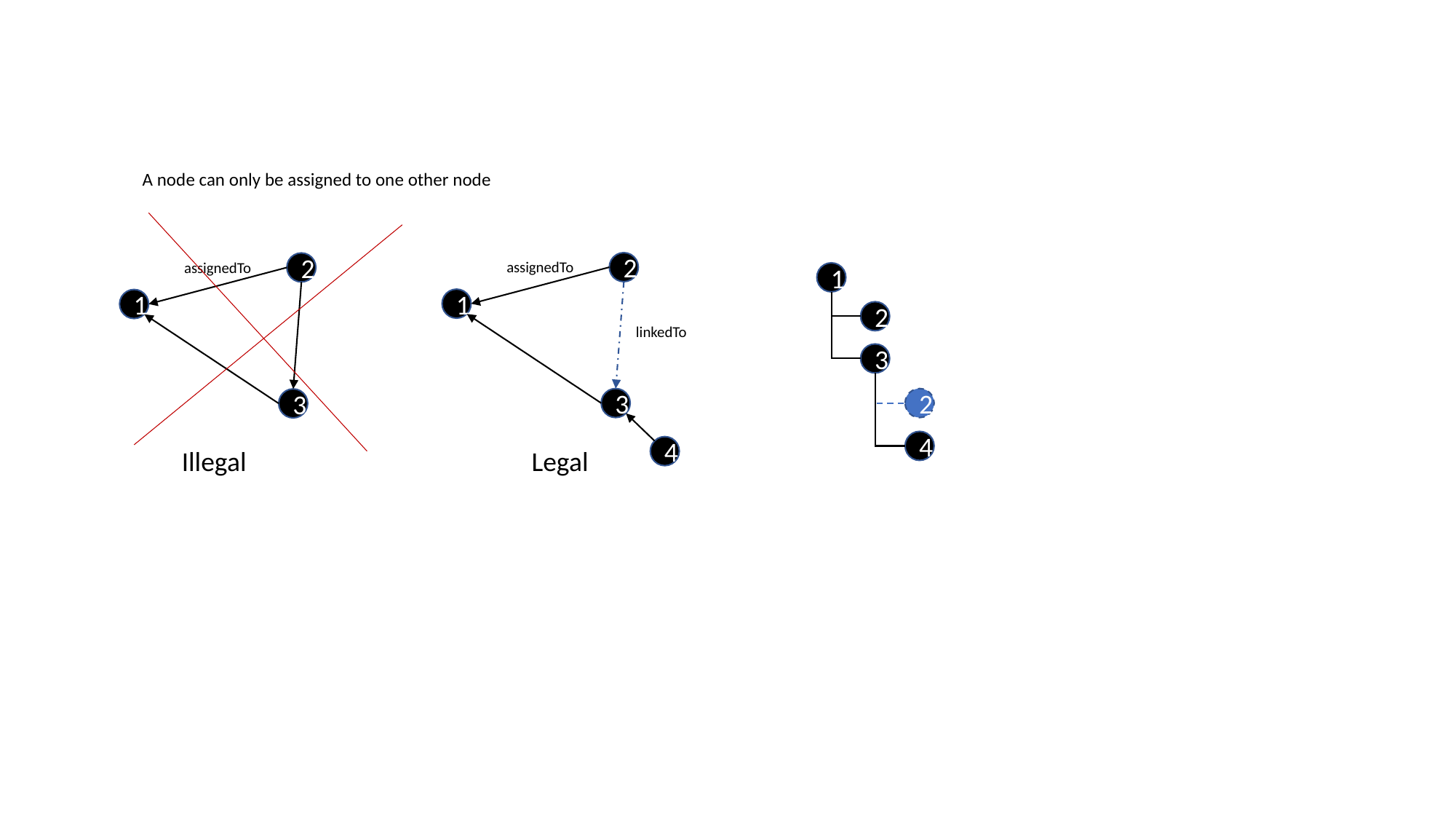

A node can only be assigned to one other node
assignedTo
assignedTo
2
2
1
1
1
2
linkedTo
3
3
2
3
4
4
Illegal
Legal